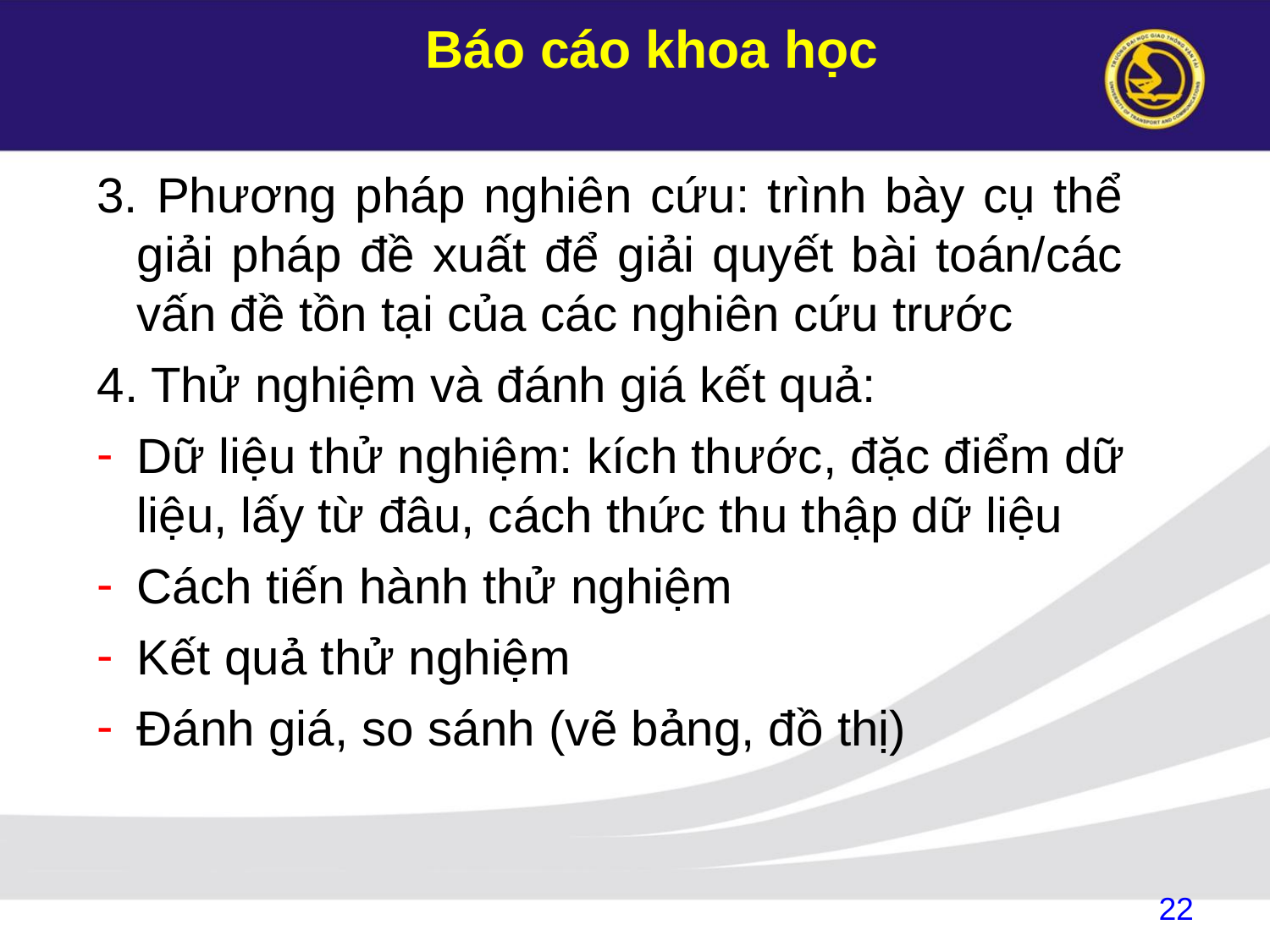

# Báo cáo khoa học
 Phương pháp nghiên cứu: trình bày cụ thể  giải pháp đề xuất để giải quyết bài toán/các  vấn đề tồn tại của các nghiên cứu trước
Thử nghiệm và đánh giá kết quả:
Dữ liệu thử nghiệm: kích thước, đặc điểm dữ  liệu, lấy từ đâu, cách thức thu thập dữ liệu
Cách tiến hành thử nghiệm
Kết quả thử nghiệm
Đánh giá, so sánh (vẽ bảng, đồ thị)
22